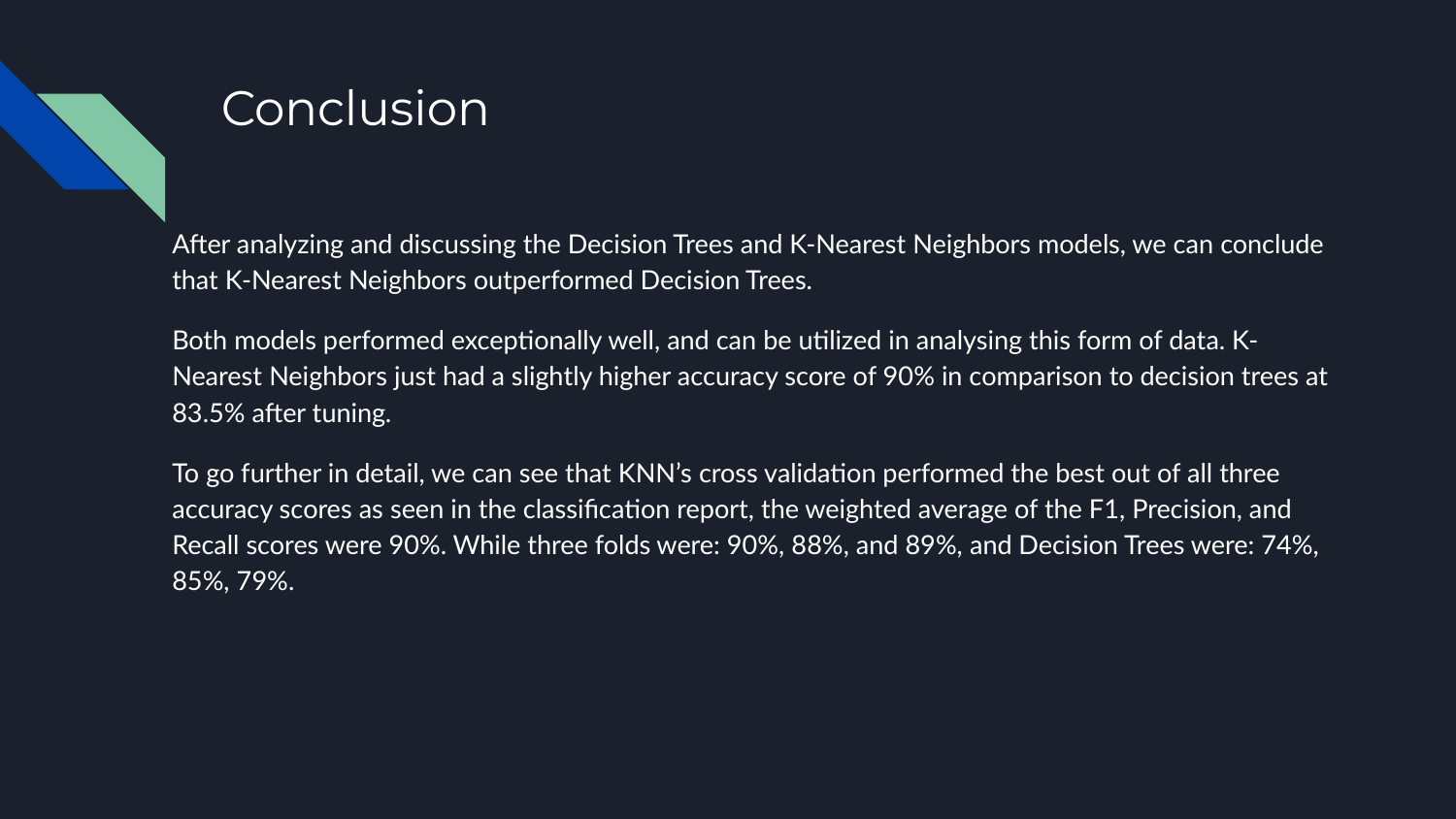

# Conclusion
After analyzing and discussing the Decision Trees and K-Nearest Neighbors models, we can conclude that K-Nearest Neighbors outperformed Decision Trees.
Both models performed exceptionally well, and can be utilized in analysing this form of data. K-Nearest Neighbors just had a slightly higher accuracy score of 90% in comparison to decision trees at 83.5% after tuning.
To go further in detail, we can see that KNN’s cross validation performed the best out of all three accuracy scores as seen in the classification report, the weighted average of the F1, Precision, and Recall scores were 90%. While three folds were: 90%, 88%, and 89%, and Decision Trees were: 74%, 85%, 79%.